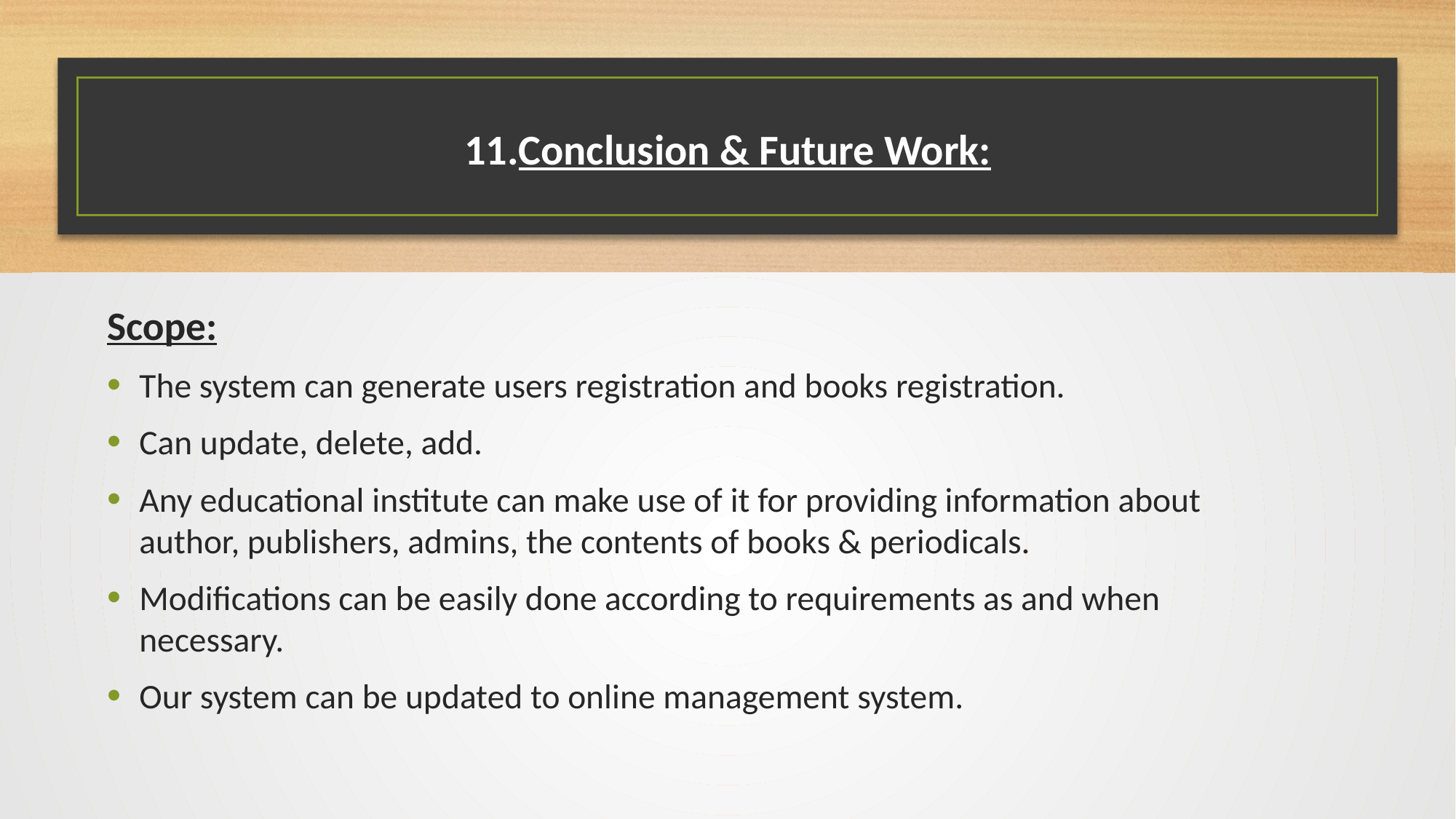

# 11.Conclusion & Future Work:

Scope:
The system can generate users registration and books registration.
Can update, delete, add.
Any educational institute can make use of it for providing information about author, publishers, admins, the contents of books & periodicals.
Modifications can be easily done according to requirements as and when necessary.
Our system can be updated to online management system.